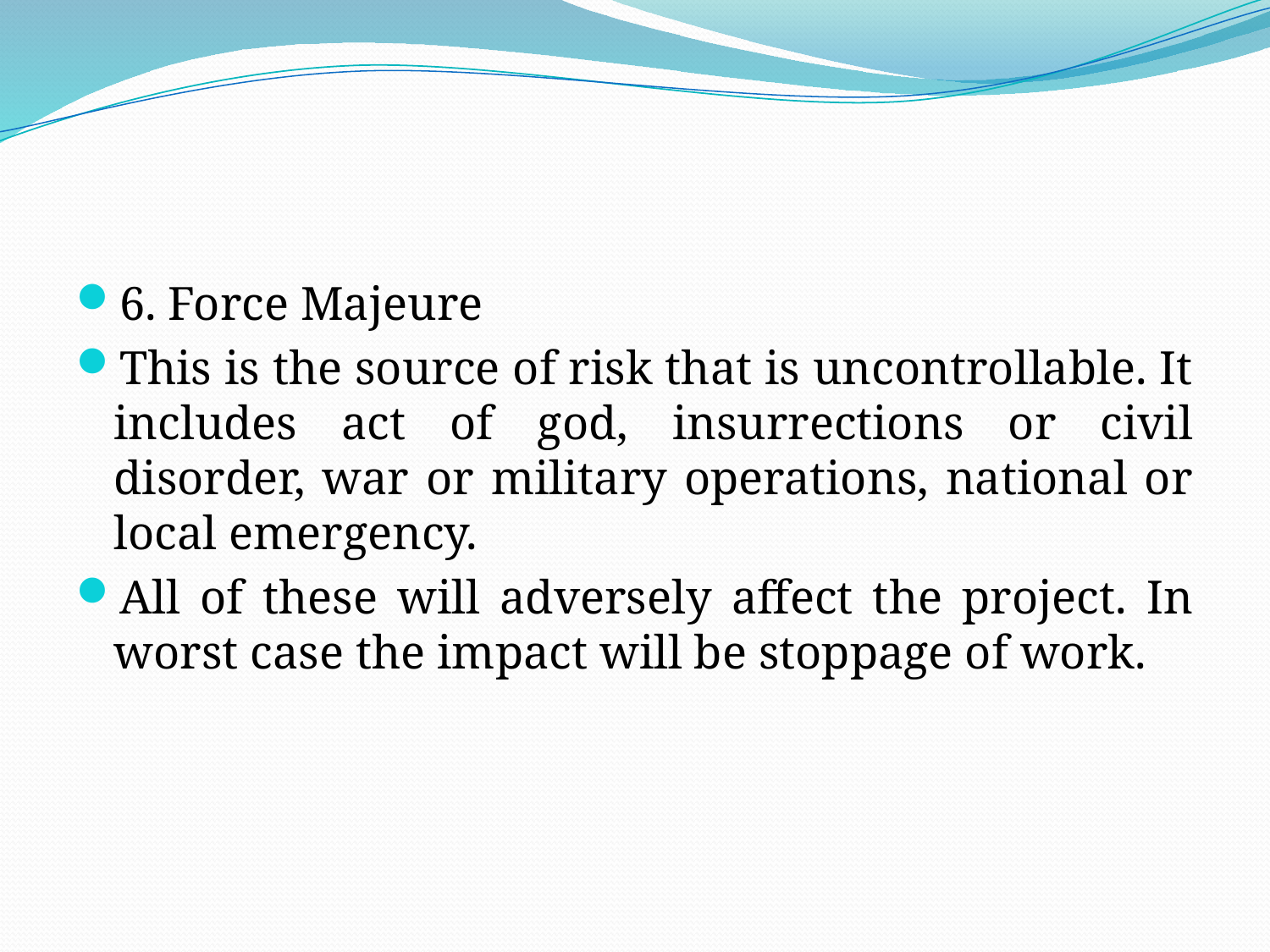

#
6. Force Majeure
This is the source of risk that is uncontrollable. It includes act of god, insurrections or civil disorder, war or military operations, national or local emergency.
All of these will adversely affect the project. In worst case the impact will be stoppage of work.